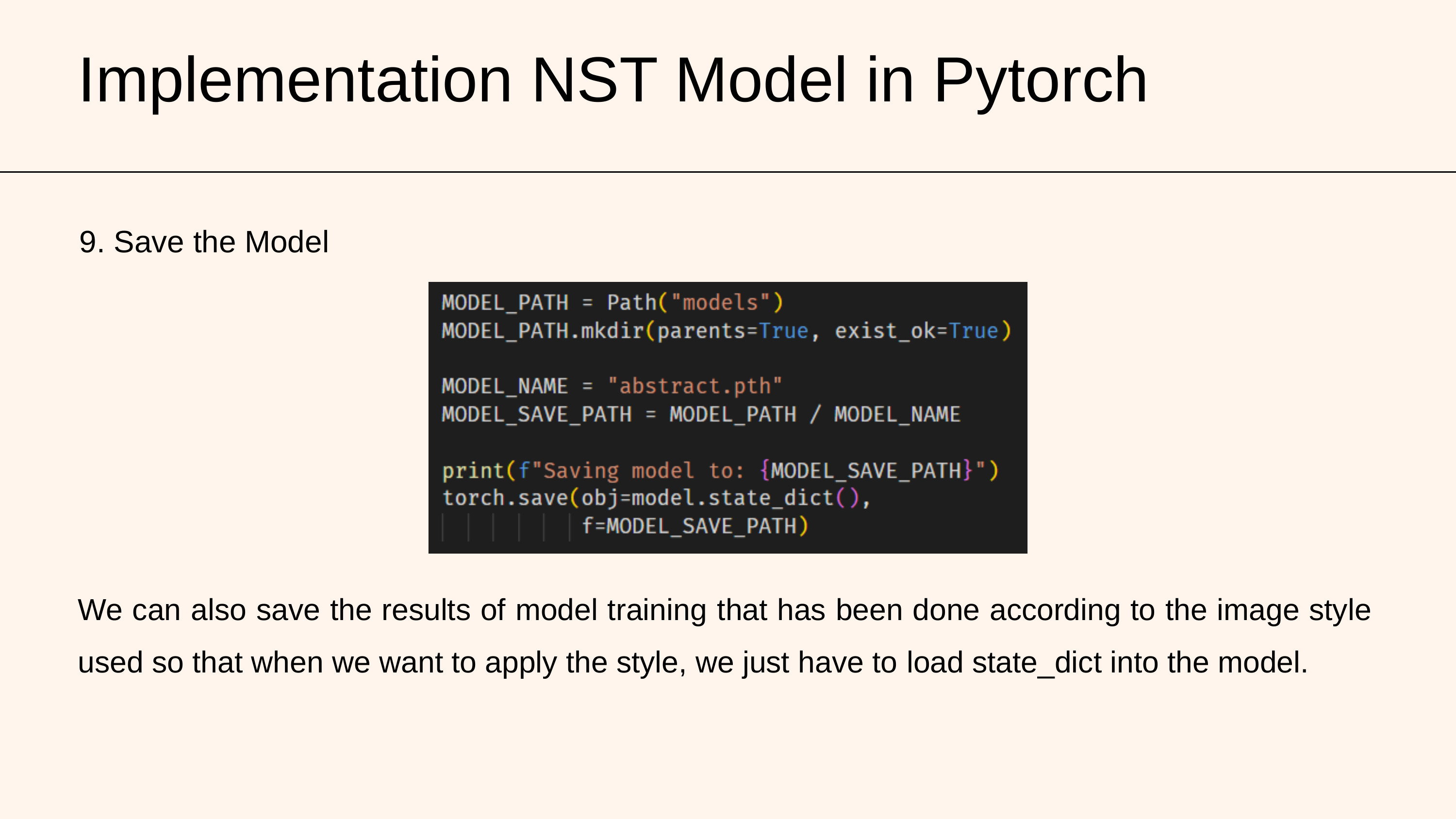

Implementation NST Model in Pytorch

9. Save the Model

We can also save the results of model training that has been done according to the image style used so that when we want to apply the style, we just have to load state_dict into the model.